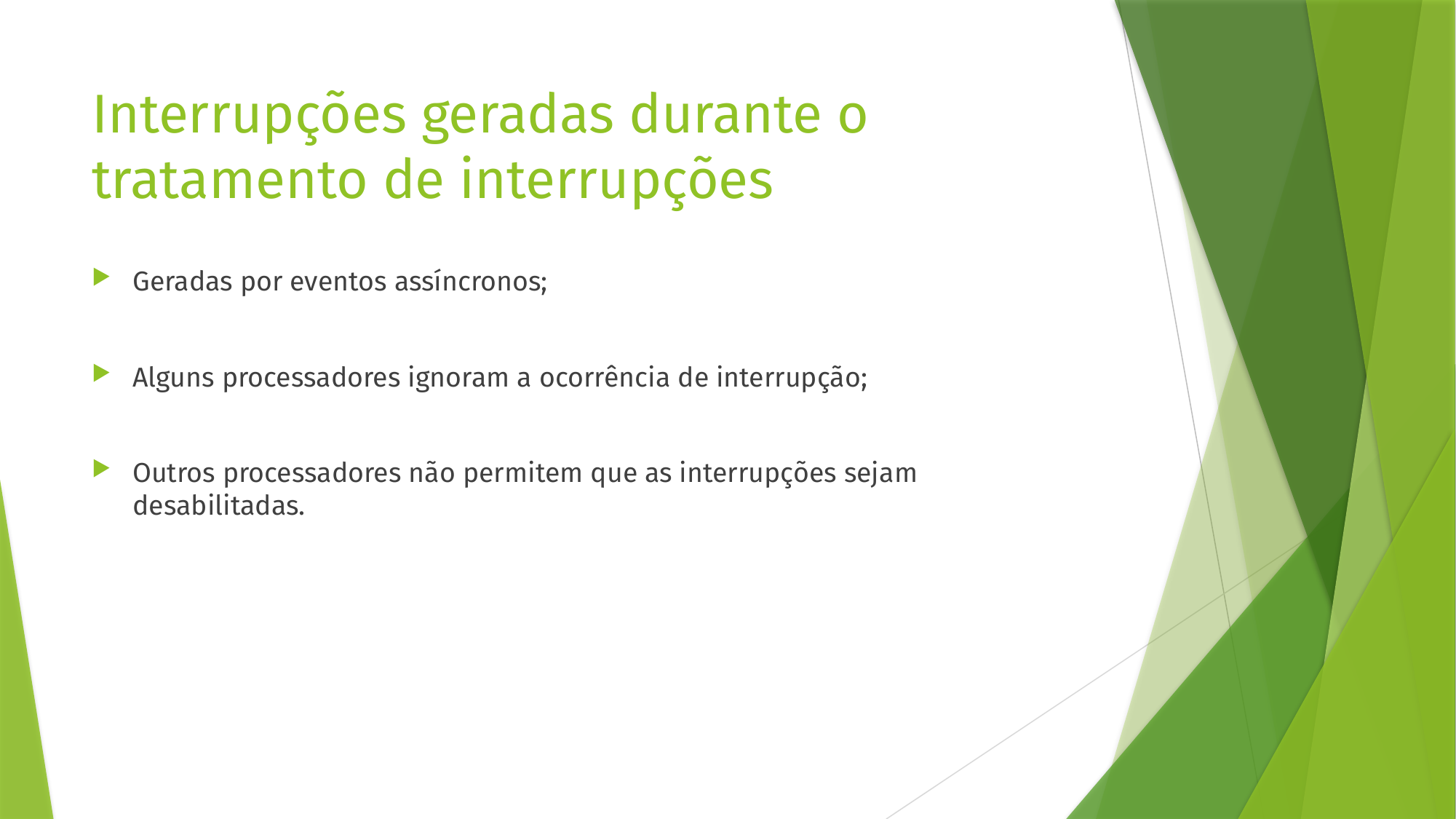

# Interrupções geradas durante o tratamento de interrupções
Geradas por eventos assíncronos;

Alguns processadores ignoram a ocorrência de interrupção;

Outros processadores não permitem que as interrupções sejam desabilitadas.